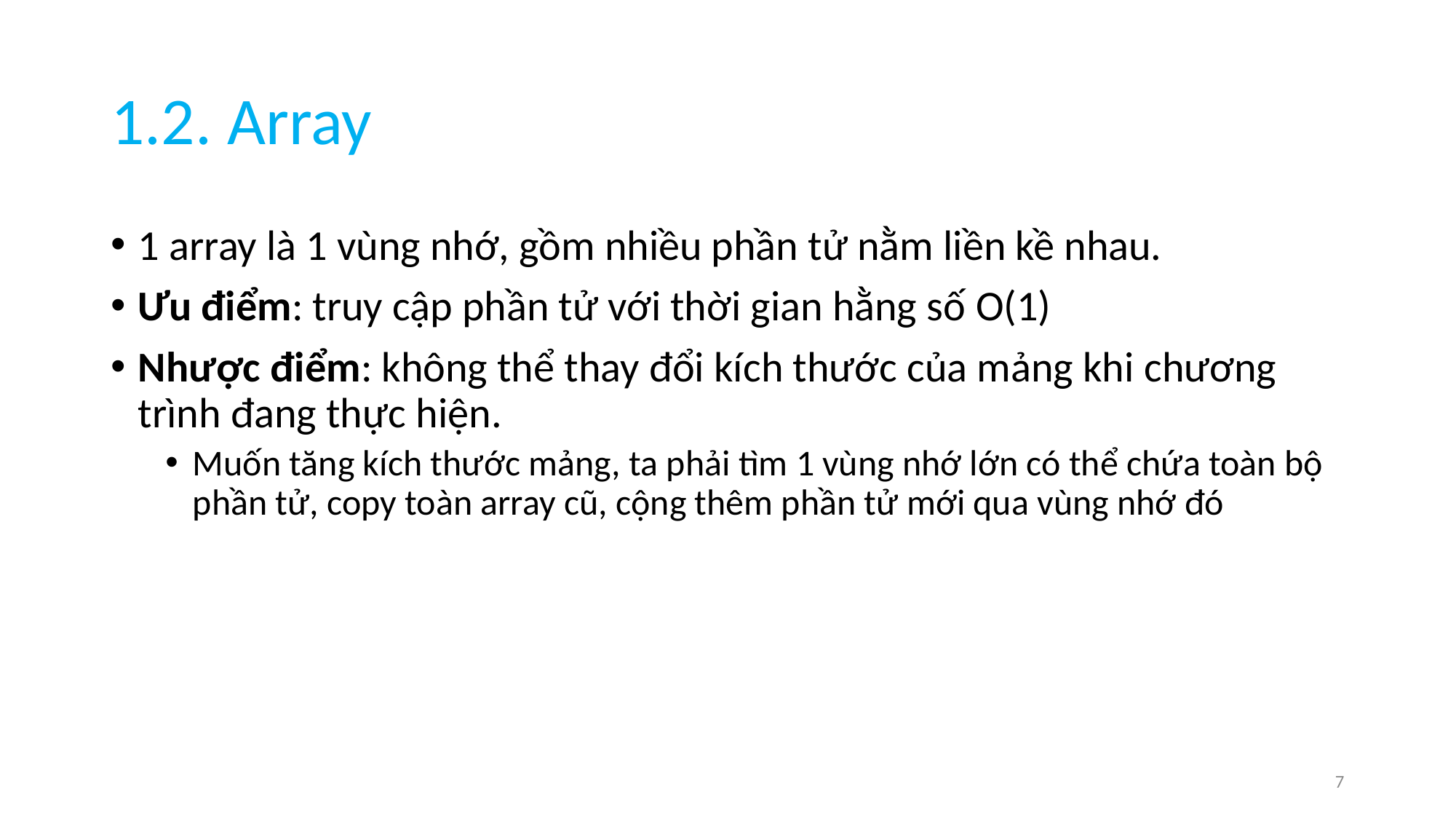

# 1.2. Array
1 array là 1 vùng nhớ, gồm nhiều phần tử nằm liền kề nhau.
Ưu điểm: truy cập phần tử với thời gian hằng số O(1)
Nhược điểm: không thể thay đổi kích thước của mảng khi chương trình đang thực hiện.
Muốn tăng kích thước mảng, ta phải tìm 1 vùng nhớ lớn có thể chứa toàn bộ phần tử, copy toàn array cũ, cộng thêm phần tử mới qua vùng nhớ đó
7